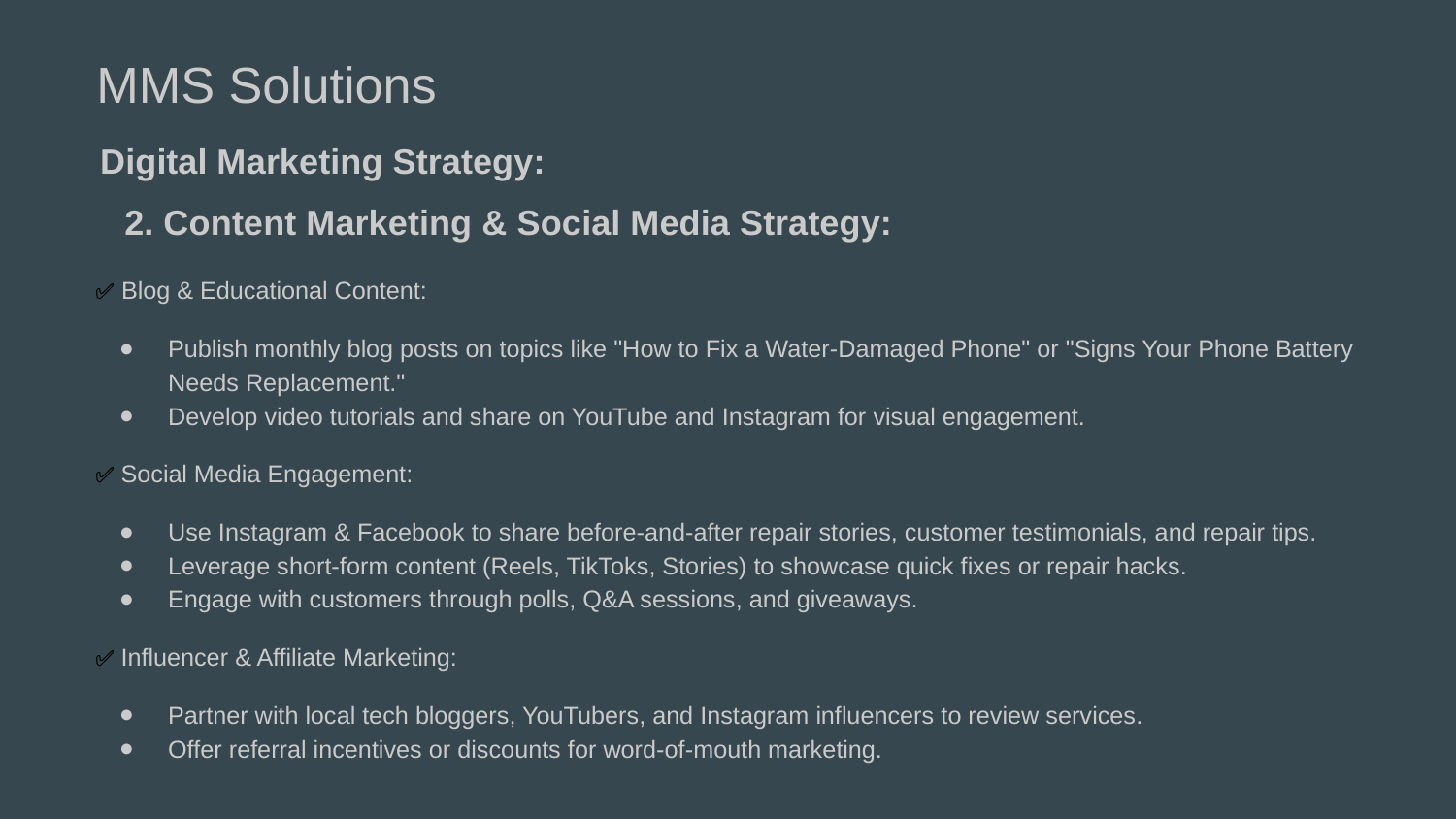

# MMS Solutions
Digital Marketing Strategy:
2. Content Marketing & Social Media Strategy:
✅ Blog & Educational Content:
Publish monthly blog posts on topics like "How to Fix a Water-Damaged Phone" or "Signs Your Phone Battery Needs Replacement."
Develop video tutorials and share on YouTube and Instagram for visual engagement.
✅ Social Media Engagement:
Use Instagram & Facebook to share before-and-after repair stories, customer testimonials, and repair tips.
Leverage short-form content (Reels, TikToks, Stories) to showcase quick fixes or repair hacks.
Engage with customers through polls, Q&A sessions, and giveaways.
✅ Influencer & Affiliate Marketing:
Partner with local tech bloggers, YouTubers, and Instagram influencers to review services.
Offer referral incentives or discounts for word-of-mouth marketing.